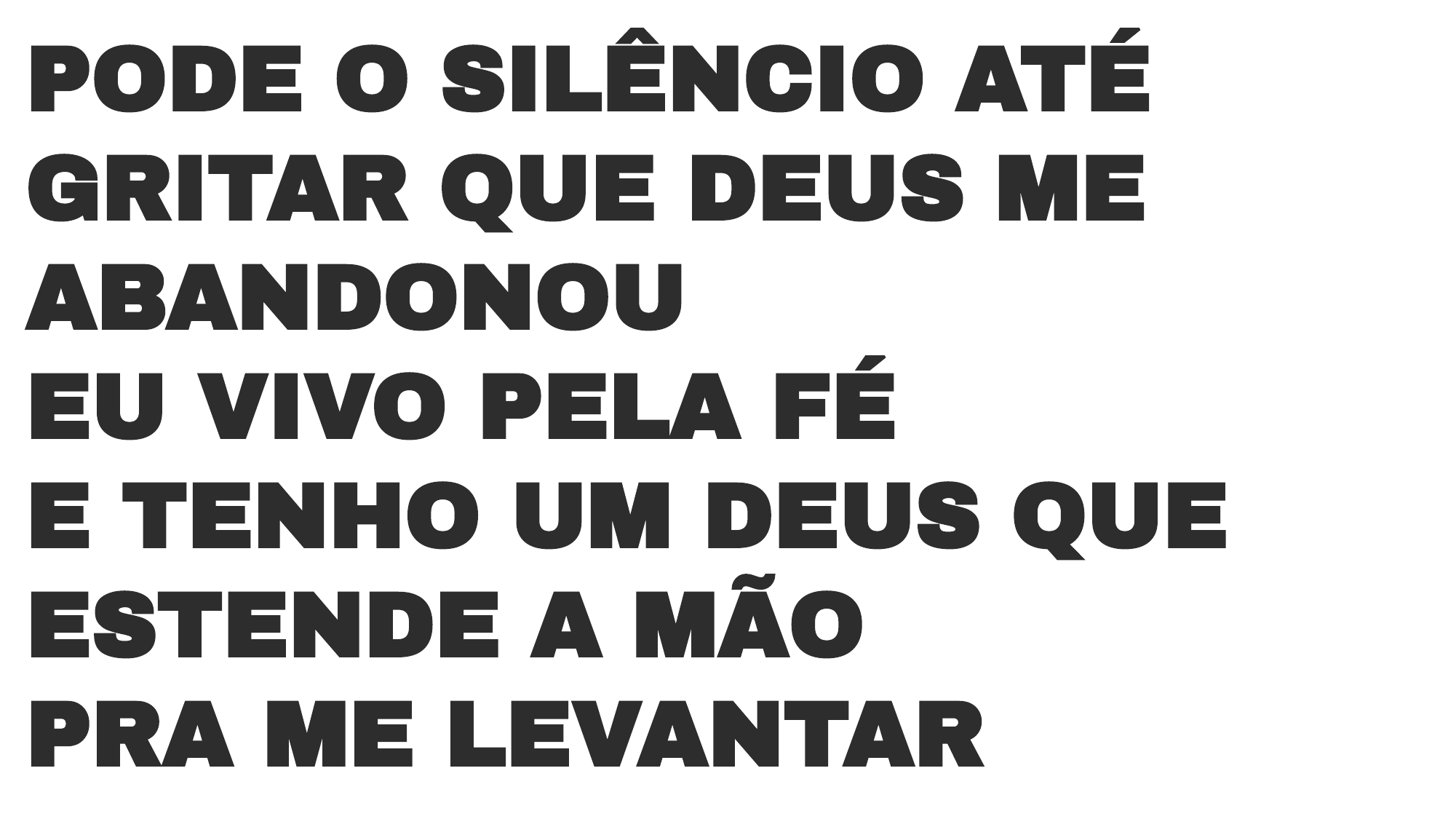

PODE O SILÊNCIO ATÉ
GRITAR QUE DEUS ME ABANDONOU
EU VIVO PELA FÉ
E TENHO UM DEUS QUE ESTENDE A MÃO
PRA ME LEVANTAR